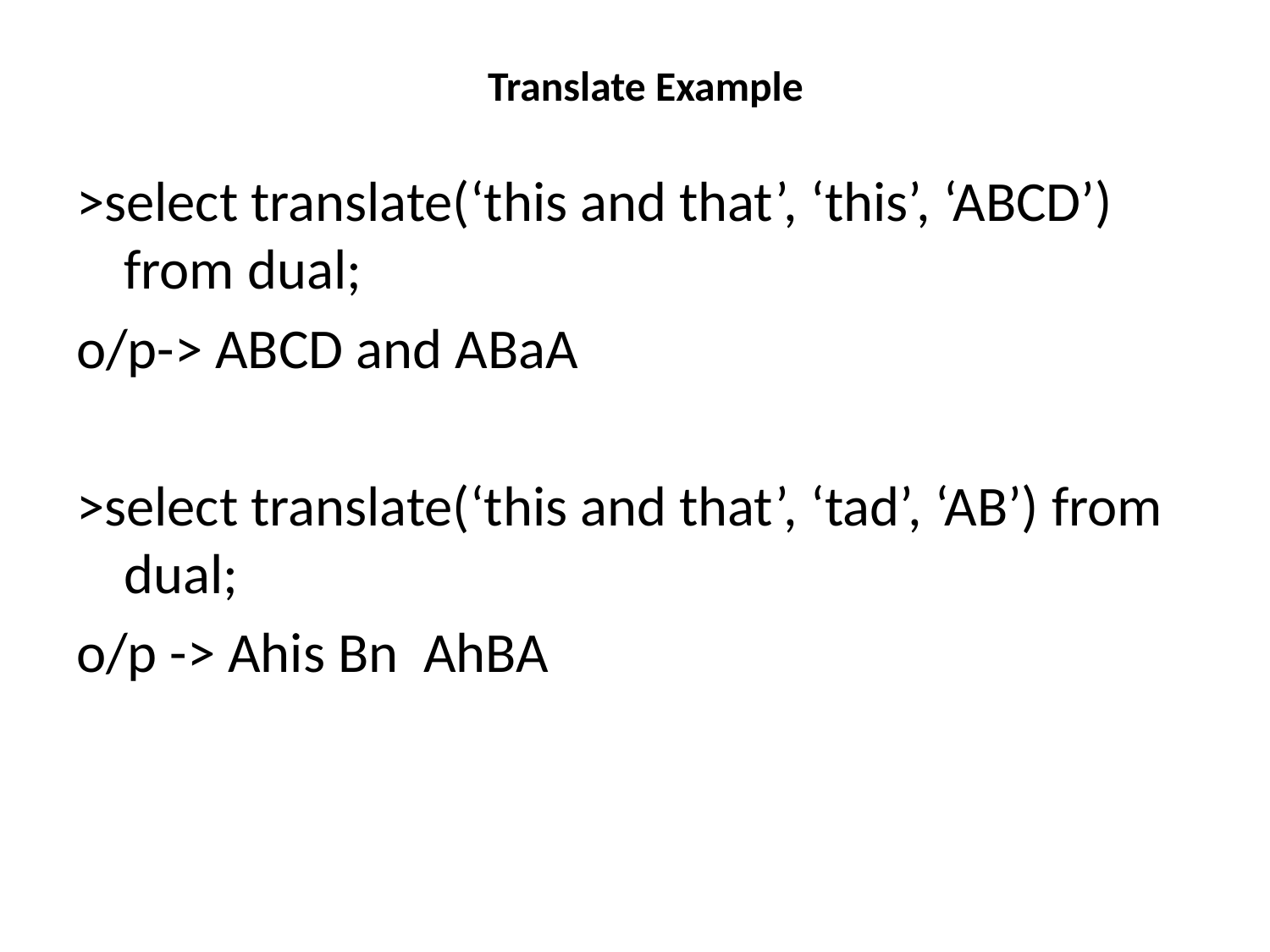

# Translate Example
>select translate(‘this and that’, ‘this’, ‘ABCD’) from dual;
o/p-> ABCD and ABaA

>select translate(‘this and that’, ‘tad’, ‘AB’) from dual;
o/p -> Ahis Bn  AhBA